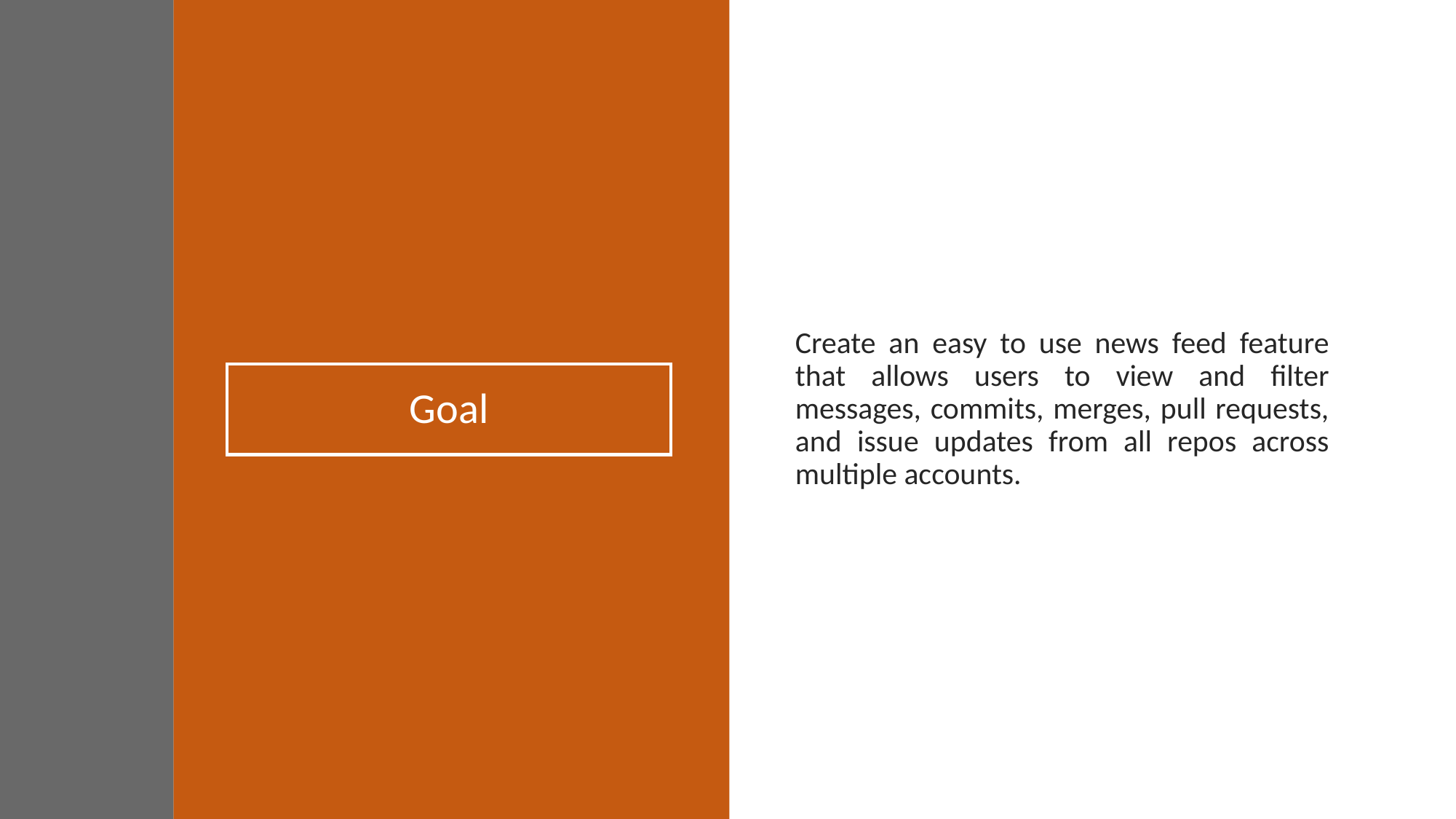

Create an easy to use news feed feature that allows users to view and filter messages, commits, merges, pull requests, and issue updates from all repos across multiple accounts.
# Goal